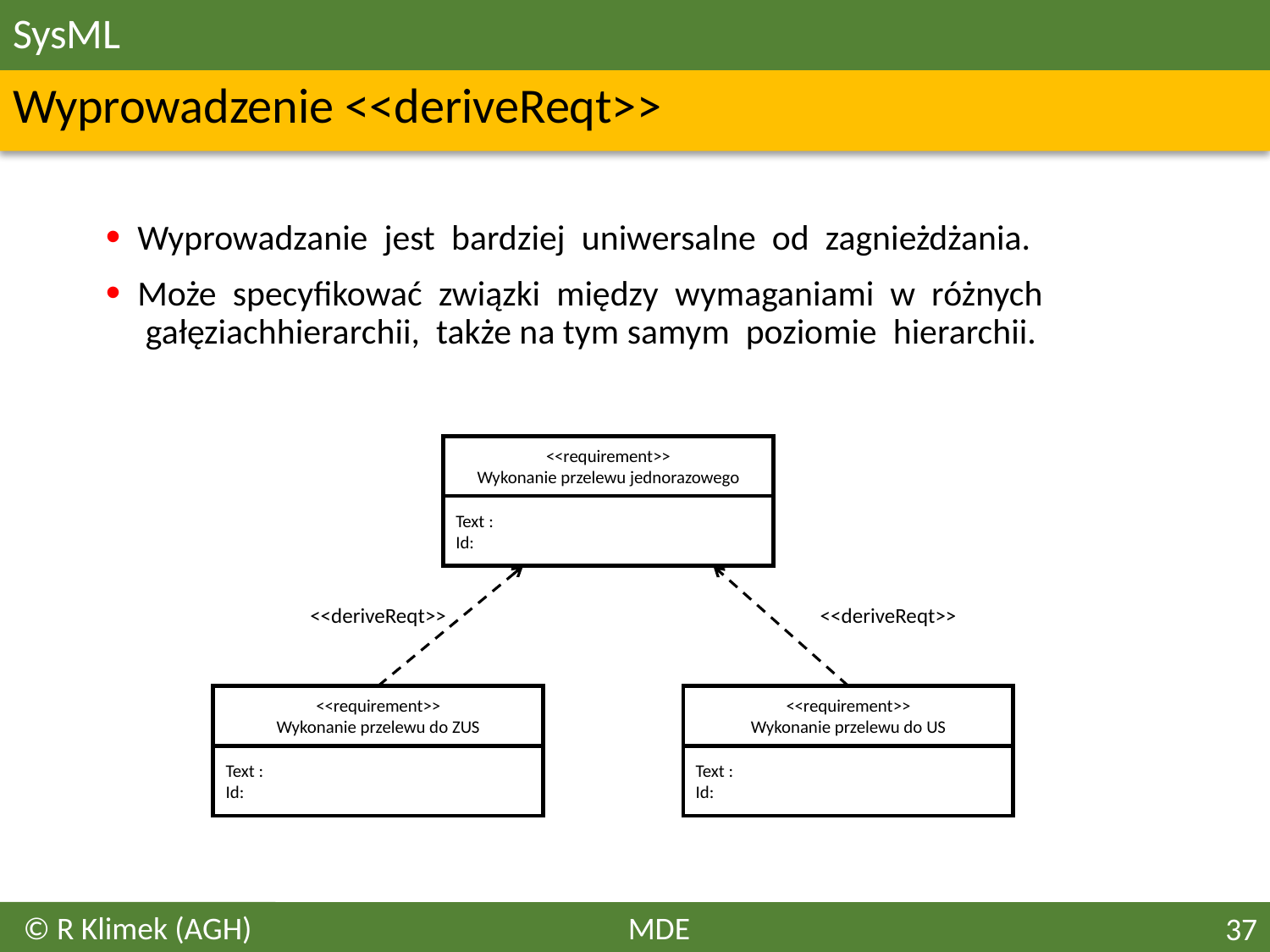

# SysML
Wyprowadzenie <<deriveReqt>>

Wyprowadzanie  jest  bardziej  uniwersalne  od  zagnieżdżania.
Może  specyfikować  związki  między  wymaganiami  w  różnych  gałęziachhierarchii,  także na tym samym  poziomie  hierarchii.

<<requirement>>
Wykonanie przelewu jednorazowego
Text :
Id:
<<deriveReqt>>
<<deriveReqt>>
<<requirement>>
Wykonanie przelewu do ZUS
<<requirement>>
Wykonanie przelewu do US
Text :
Id:
Text :
Id:
© R Klimek (AGH)
MDE
37